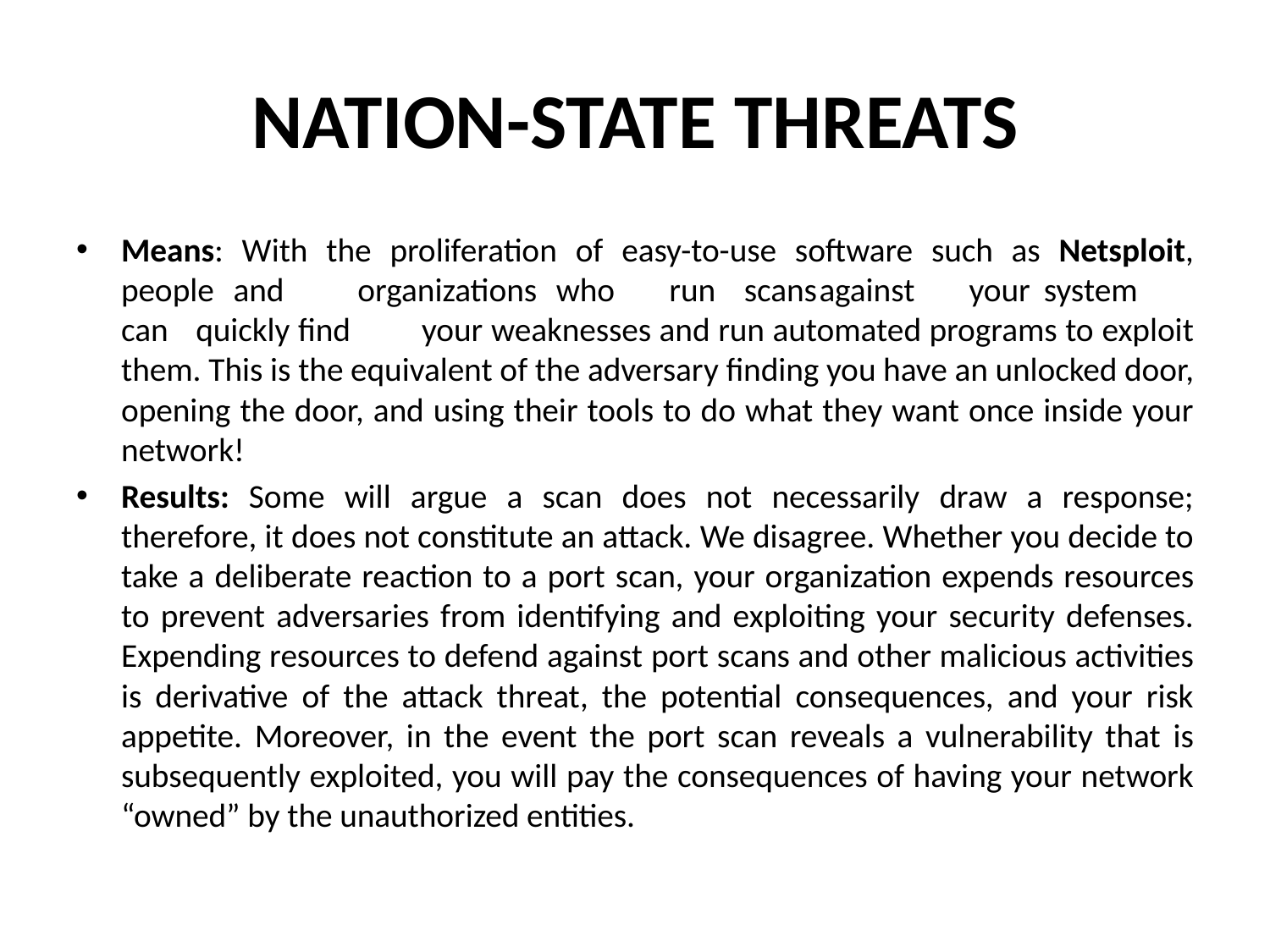

# NATION-STATE THREATS
Means: With the proliferation of easy-to-use software such as Netsploit, people and	organizations who	run	scans	against	your	system	can	quickly find	your weaknesses and run automated programs to exploit them. This is the equivalent of the adversary finding you have an unlocked door, opening the door, and using their tools to do what they want once inside your network!
Results: Some will argue a scan does not necessarily draw a response; therefore, it does not constitute an attack. We disagree. Whether you decide to take a deliberate reaction to a port scan, your organization expends resources to prevent adversaries from identifying and exploiting your security defenses. Expending resources to defend against port scans and other malicious activities is derivative of the attack threat, the potential consequences, and your risk appetite. Moreover, in the event the port scan reveals a vulnerability that is subsequently exploited, you will pay the consequences of having your network “owned” by the unauthorized entities.